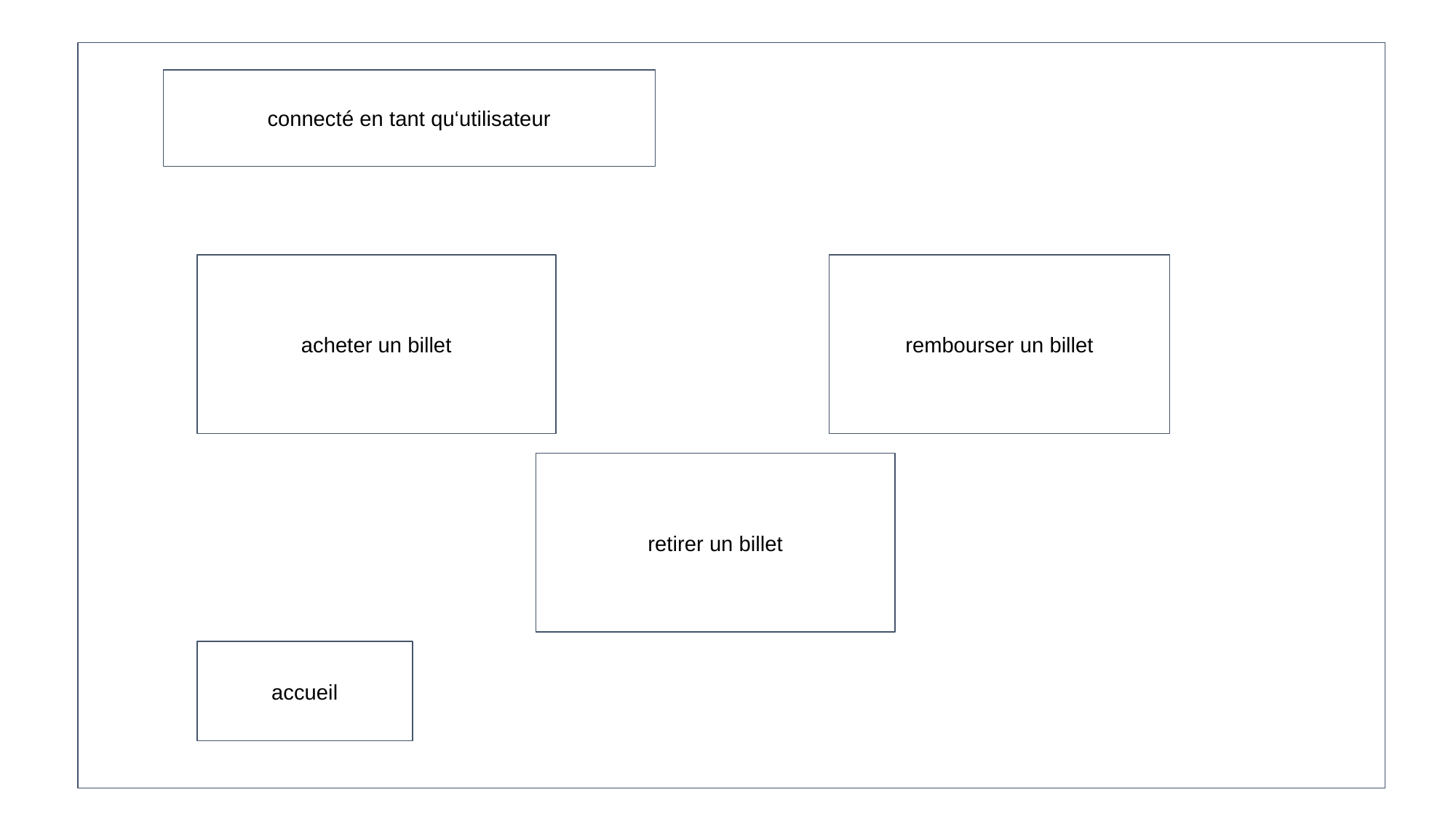

connecté en tant qu‘utilisateur
acheter un billet
rembourser un billet
retirer un billet
accueil